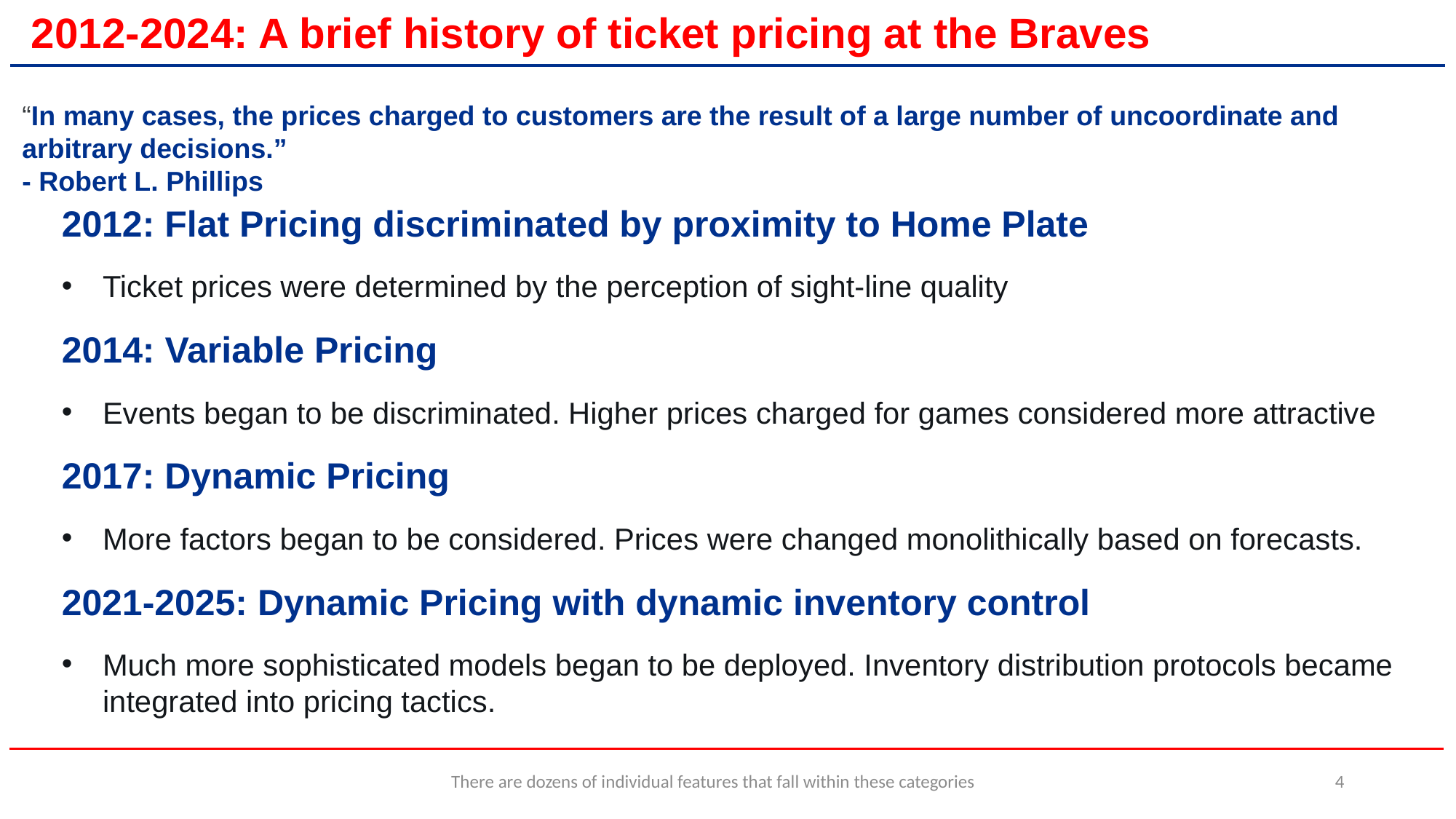

2012-2024: A brief history of ticket pricing at the Braves

“In many cases, the prices charged to customers are the result of a large number of uncoordinate and arbitrary decisions.”
- Robert L. Phillips
2012: Flat Pricing discriminated by proximity to Home Plate
Ticket prices were determined by the perception of sight-line quality
2014: Variable Pricing
Events began to be discriminated. Higher prices charged for games considered more attractive
2017: Dynamic Pricing
More factors began to be considered. Prices were changed monolithically based on forecasts.
2021-2025: Dynamic Pricing with dynamic inventory control
Much more sophisticated models began to be deployed. Inventory distribution protocols became integrated into pricing tactics.
There are dozens of individual features that fall within these categories
4